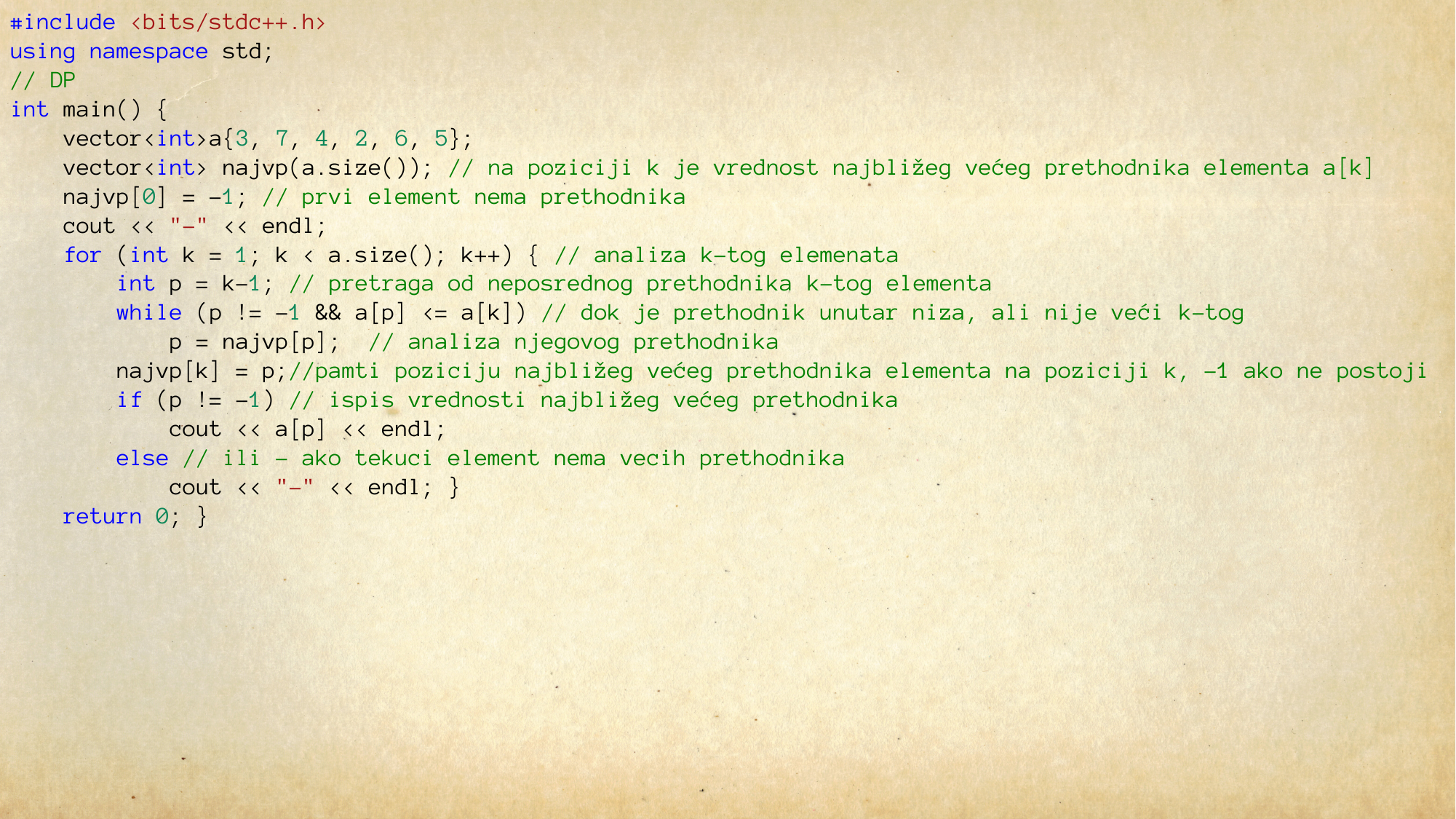

#include <bits/stdc++.h>
using namespace std;
// DP
int main() {
    vector<int>a{3, 7, 4, 2, 6, 5};
    vector<int> najvp(a.size()); // na poziciji k je vrednost najbližeg većeg prethodnika elementa a[k]
    najvp[0] = -1; // prvi element nema prethodnika
    cout << "-" << endl;
    for (int k = 1; k < a.size(); k++) { // analiza k-tog elemenata
        int p = k-1; // pretraga od neposrednog prethodnika k-tog elementa
        while (p != -1 && a[p] <= a[k]) // dok je prethodnik unutar niza, ali nije veći k-tog
            p = najvp[p];  // analiza njegovog prethodnika
        najvp[k] = p;//pamti poziciju najbližeg većeg prethodnika elementa na poziciji k, -1 ako ne postoji
        if (p != -1) // ispis vrednosti najbližeg većeg prethodnika
            cout << a[p] << endl;
        else // ili - ako tekuci element nema vecih prethodnika
            cout << "-" << endl; }
    return 0; }